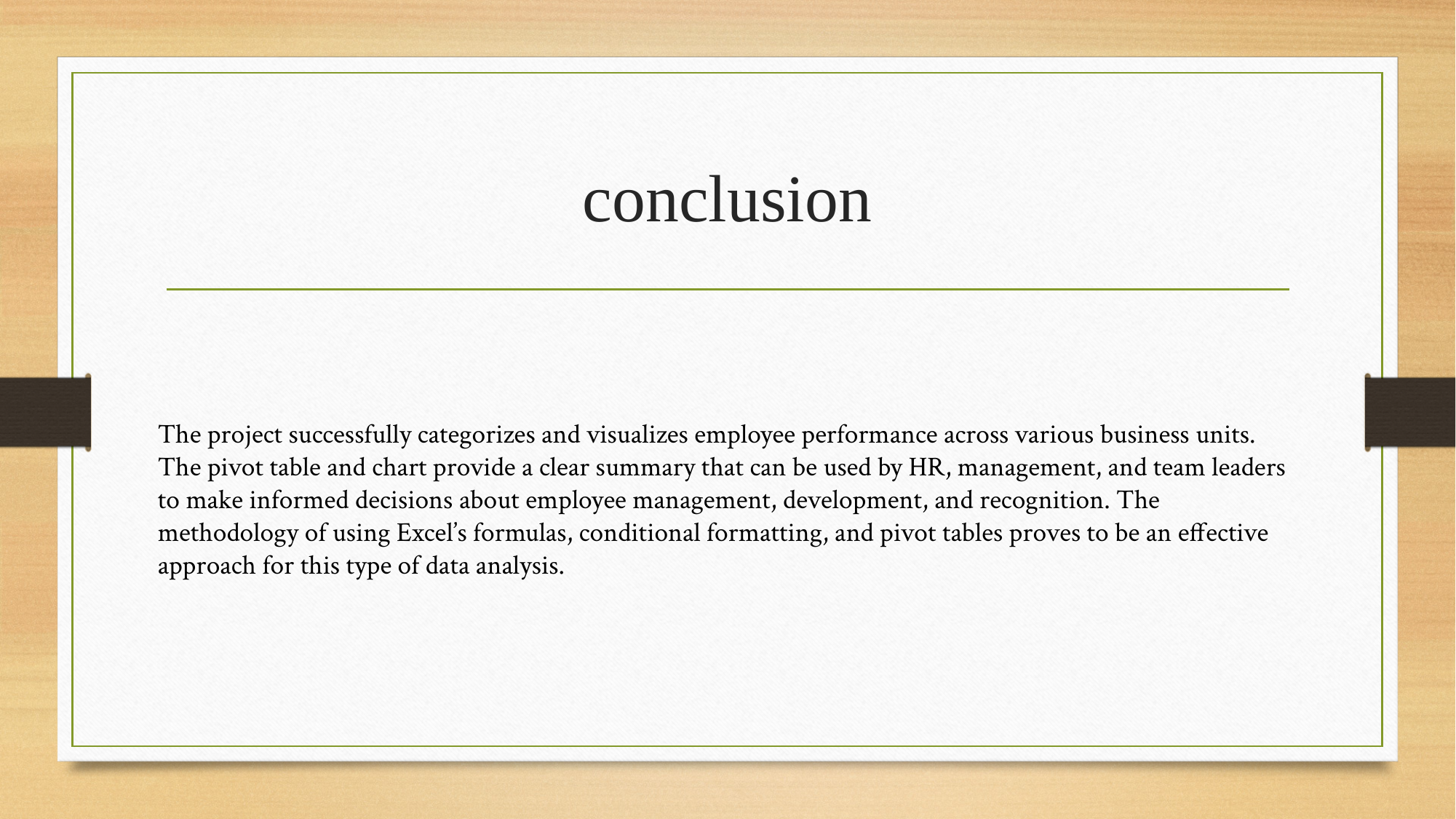

# conclusion

The project successfully categorizes and visualizes employee performance across various business units. The pivot table and chart provide a clear summary that can be used by HR, management, and team leaders to make informed decisions about employee management, development, and recognition. The methodology of using Excel’s formulas, conditional formatting, and pivot tables proves to be an effective approach for this type of data analysis.